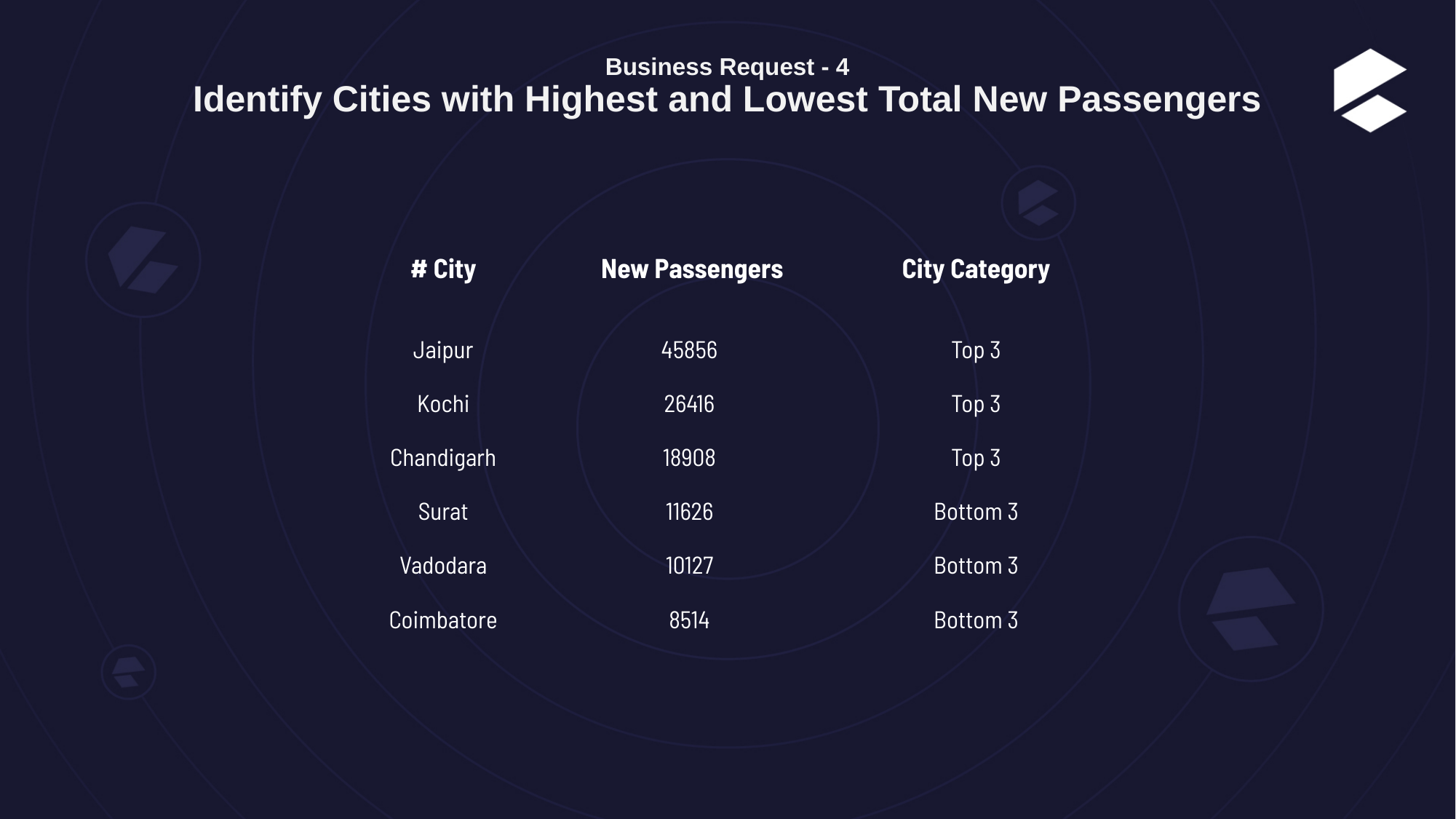

# Business Request - 4 Identify Cities with Highest and Lowest Total New Passengers
| # City | New Passengers | City Category |
| --- | --- | --- |
| Jaipur | 45856 | Top 3 |
| Kochi | 26416 | Top 3 |
| Chandigarh | 18908 | Top 3 |
| Surat | 11626 | Bottom 3 |
| Vadodara | 10127 | Bottom 3 |
| Coimbatore | 8514 | Bottom 3 |